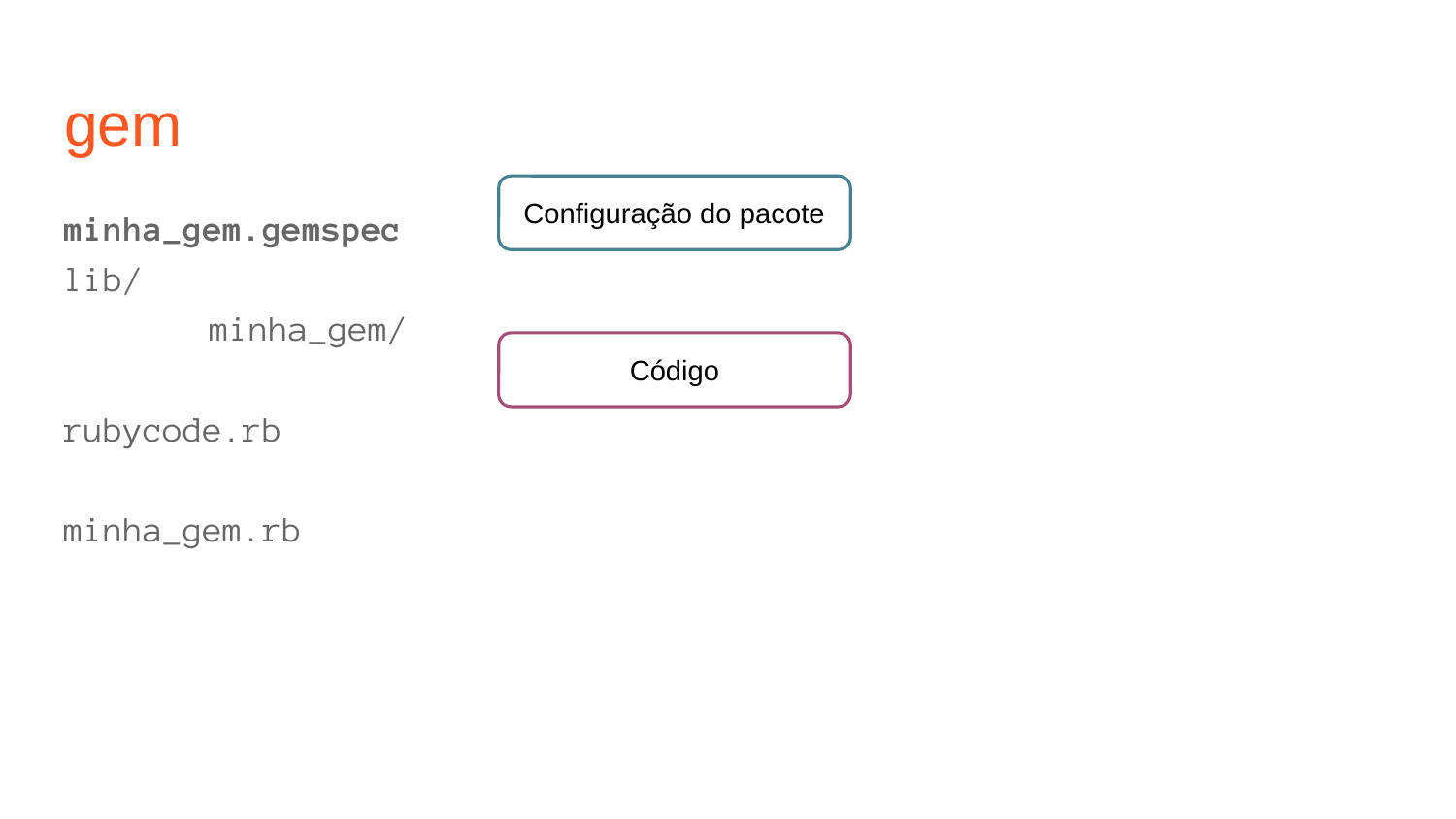

# gem
Configuração do pacote
minha_gem.gemspec
lib/
	minha_gem/
		rubycode.rb
	minha_gem.rb
Código